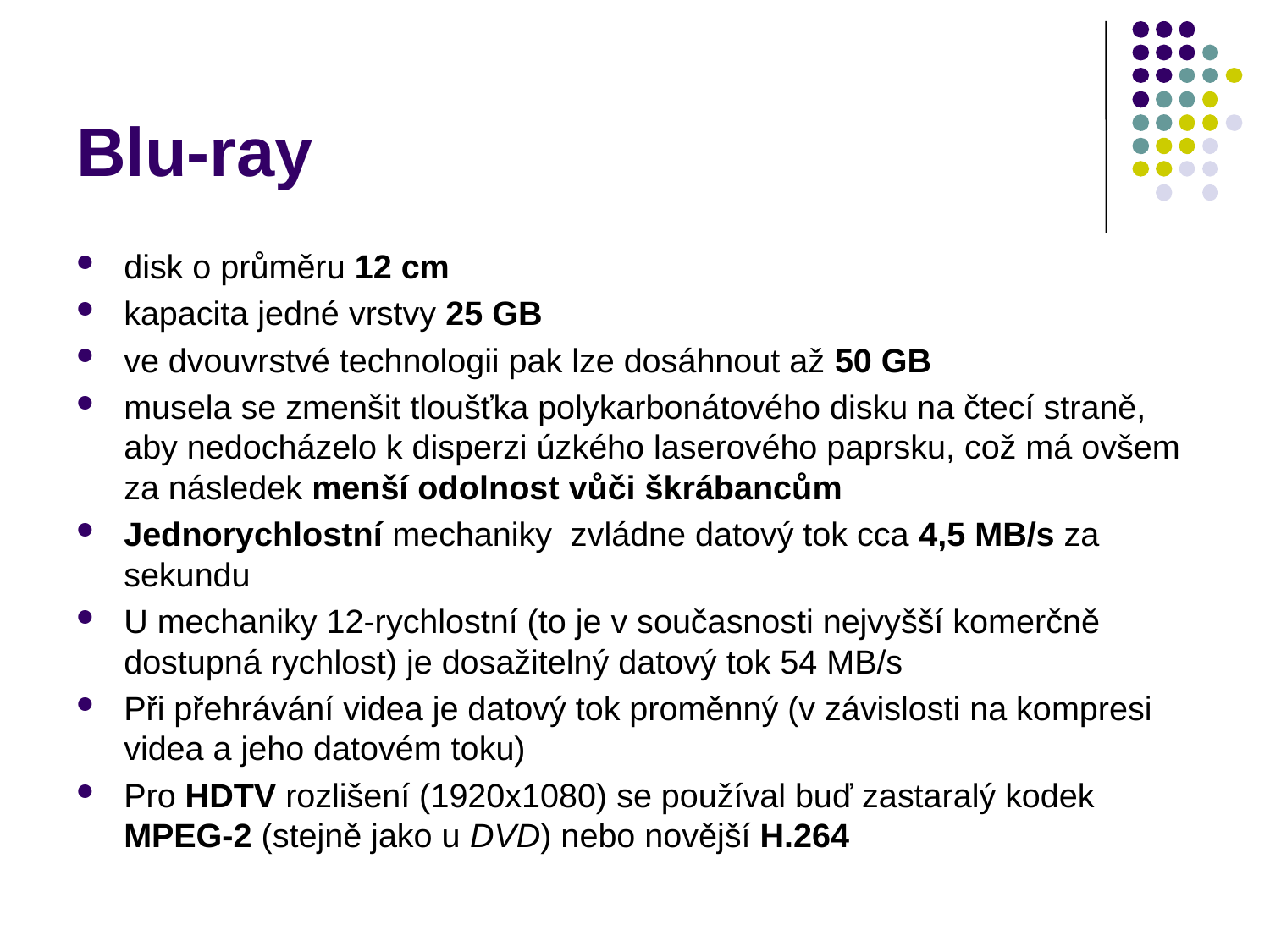

# Blu-ray
disk o průměru 12 cm
kapacita jedné vrstvy 25 GB
ve dvouvrstvé technologii pak lze dosáhnout až 50 GB
musela se zmenšit tloušťka polykarbonátového disku na čtecí straně, aby nedocházelo k disperzi úzkého laserového paprsku, což má ovšem za následek menší odolnost vůči škrábancům
Jednorychlostní mechaniky  zvládne datový tok cca 4,5 MB/s za sekundu
U mechaniky 12-rychlostní (to je v současnosti nejvyšší komerčně dostupná rychlost) je dosažitelný datový tok 54 MB/s
Při přehrávání videa je datový tok proměnný (v závislosti na kompresi videa a jeho datovém toku)
Pro HDTV rozlišení (1920x1080) se používal buď zastaralý kodek MPEG-2 (stejně jako u DVD) nebo novější H.264